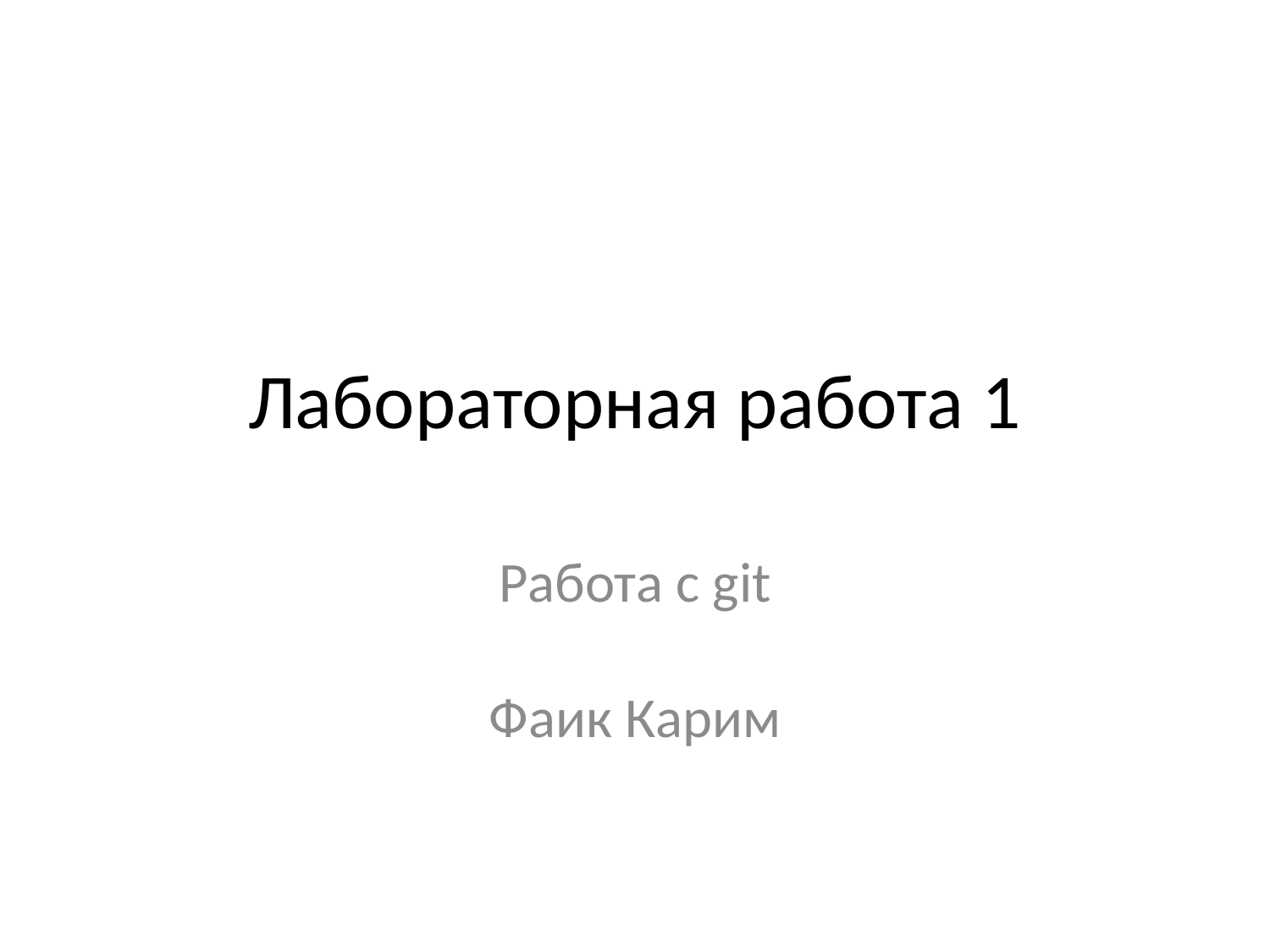

# Лабораторная работа 1
Работа с git
Фаик Карим